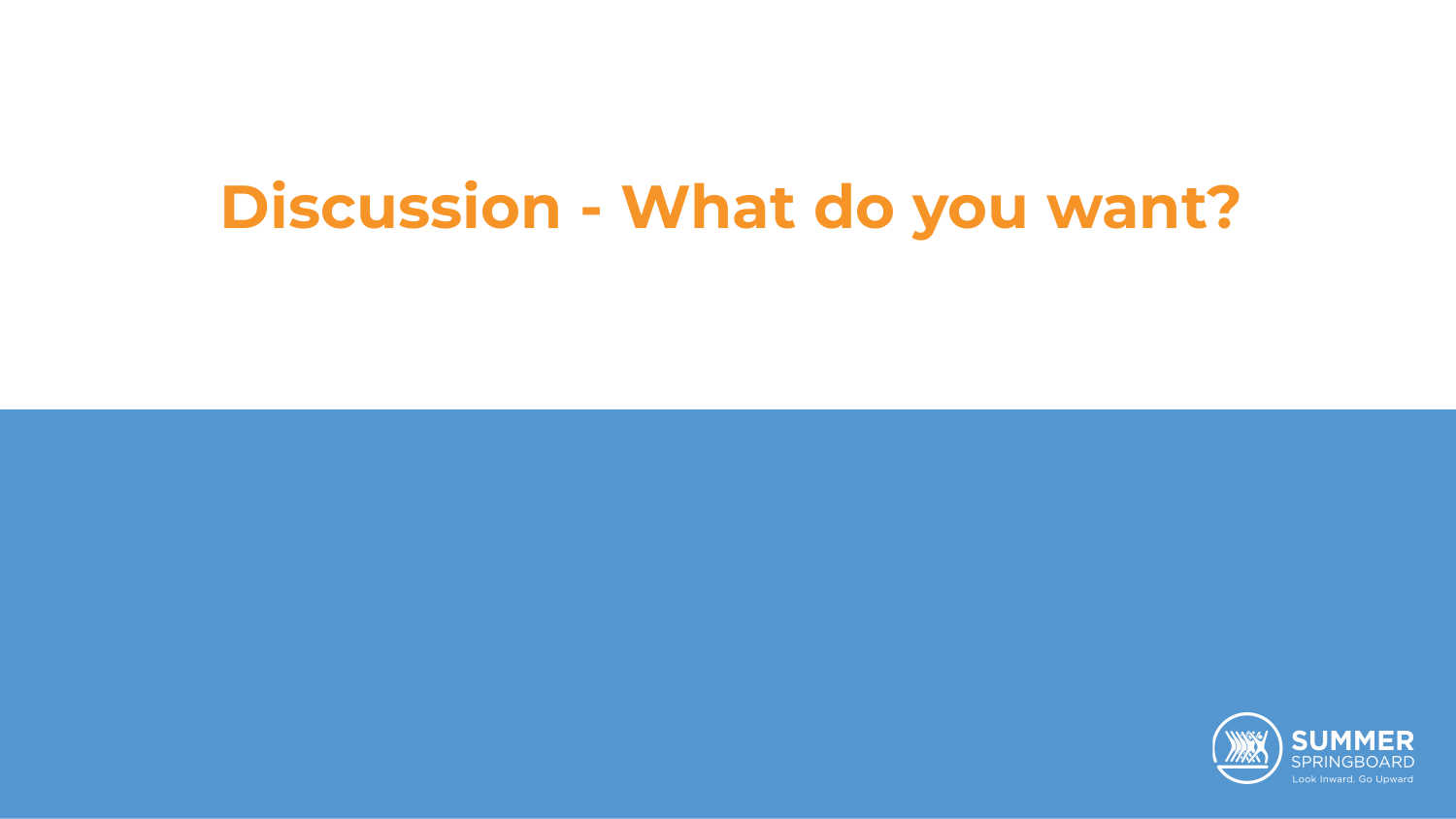

# Discussion - What do you want?